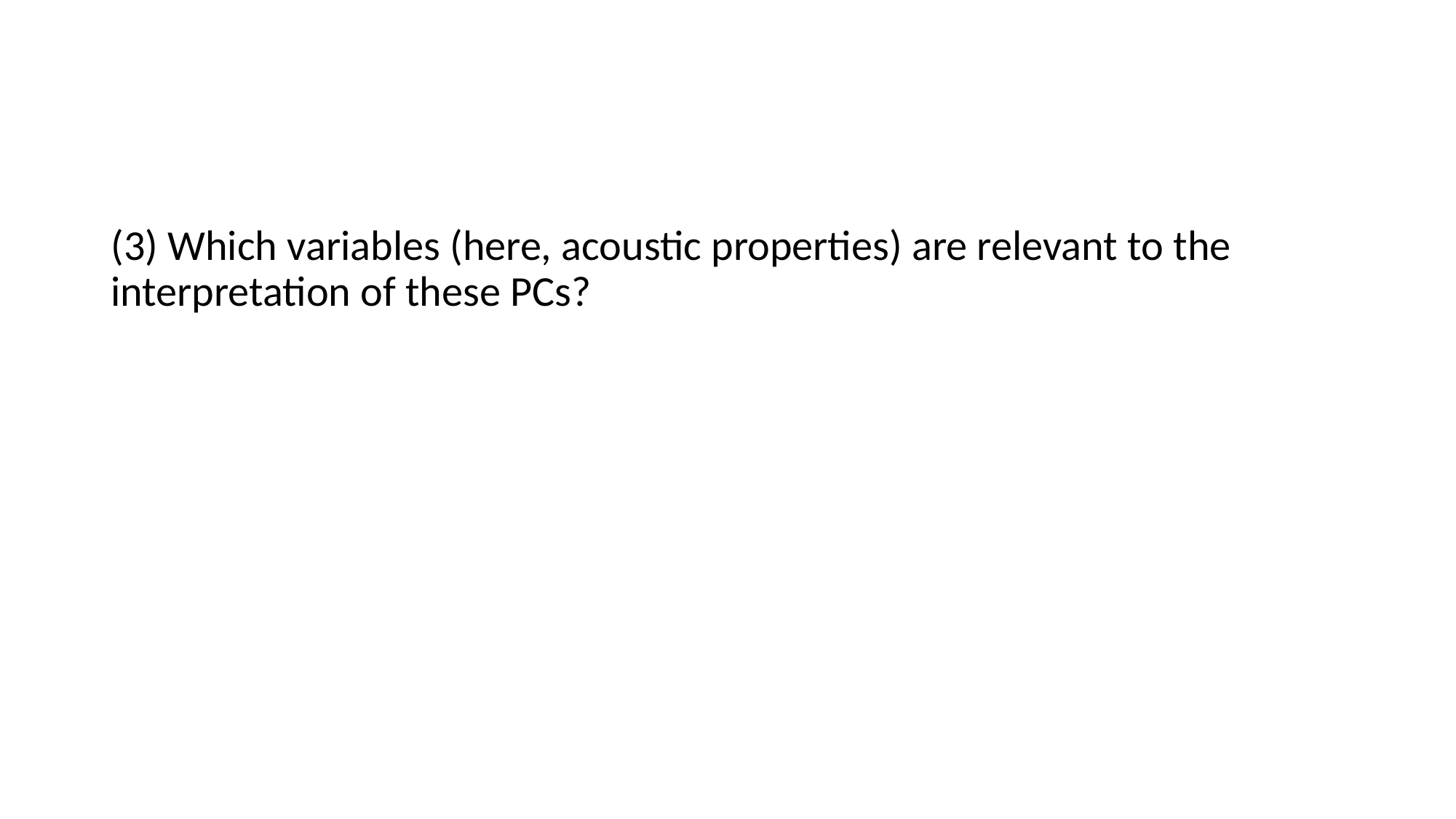

#
(3) Which variables (here, acoustic properties) are relevant to the interpretation of these PCs?